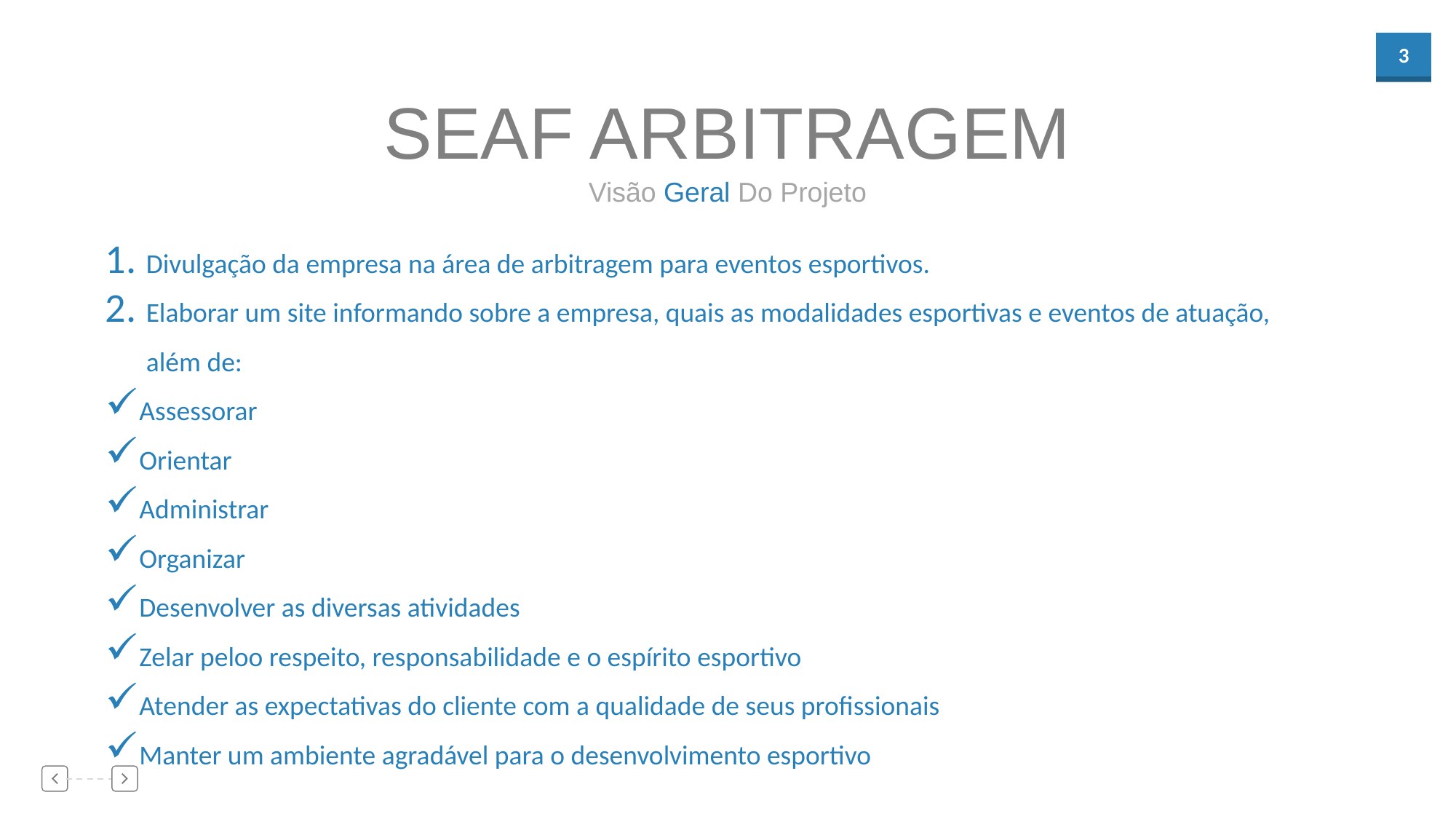

SEAF ARBITRAGEM
Visão Geral Do Projeto
Divulgação da empresa na área de arbitragem para eventos esportivos.
Elaborar um site informando sobre a empresa, quais as modalidades esportivas e eventos de atuação, além de:
Assessorar
Orientar
Administrar
Organizar
Desenvolver as diversas atividades
Zelar peloo respeito, responsabilidade e o espírito esportivo
Atender as expectativas do cliente com a qualidade de seus profissionais
Manter um ambiente agradável para o desenvolvimento esportivo
01
02
03
04